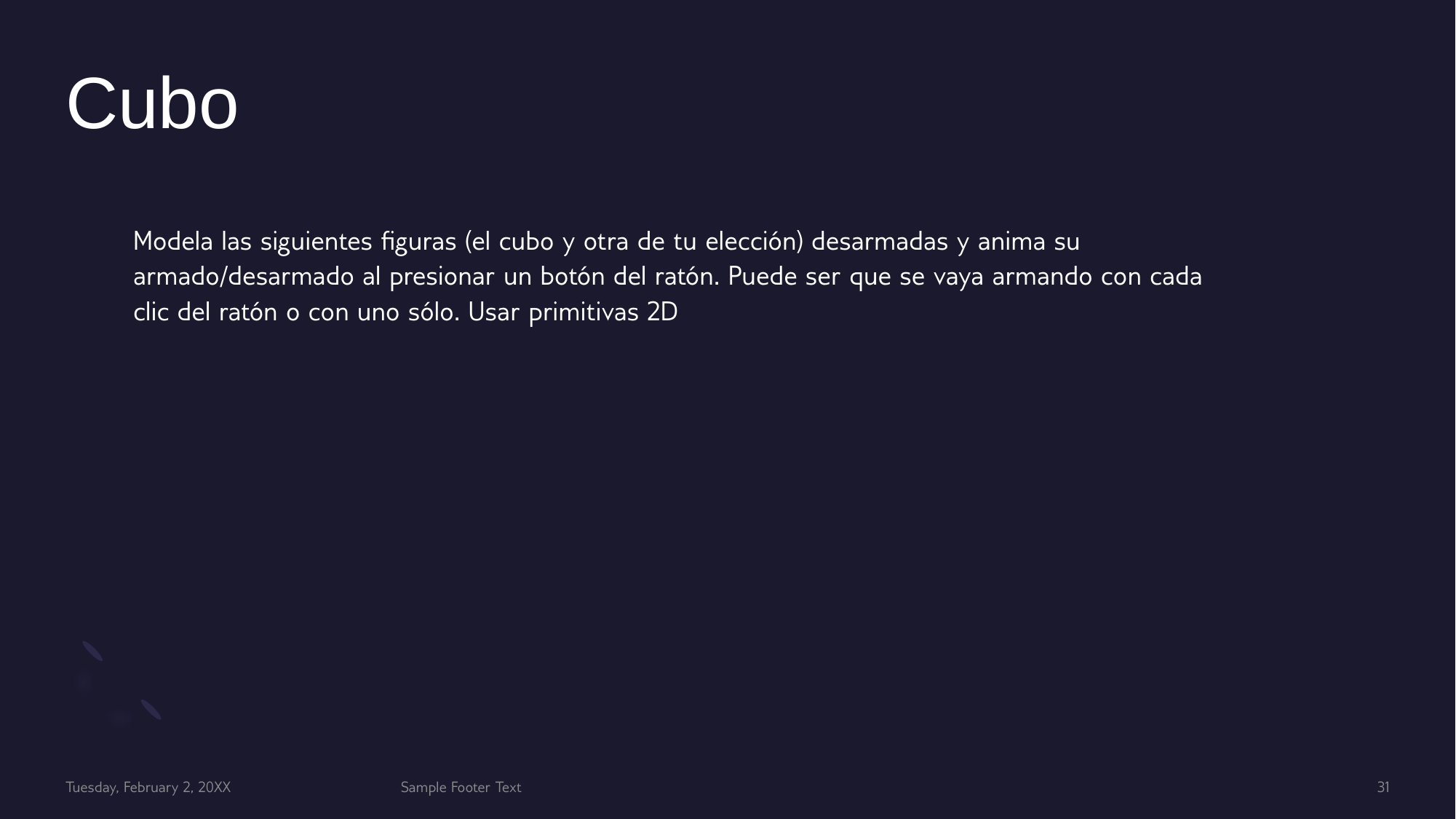

# Cubo
Modela las siguientes figuras (el cubo y otra de tu elección) desarmadas y anima su armado/desarmado al presionar un botón del ratón. Puede ser que se vaya armando con cada clic del ratón o con uno sólo. Usar primitivas 2D
Tuesday, February 2, 20XX
Sample Footer Text
31